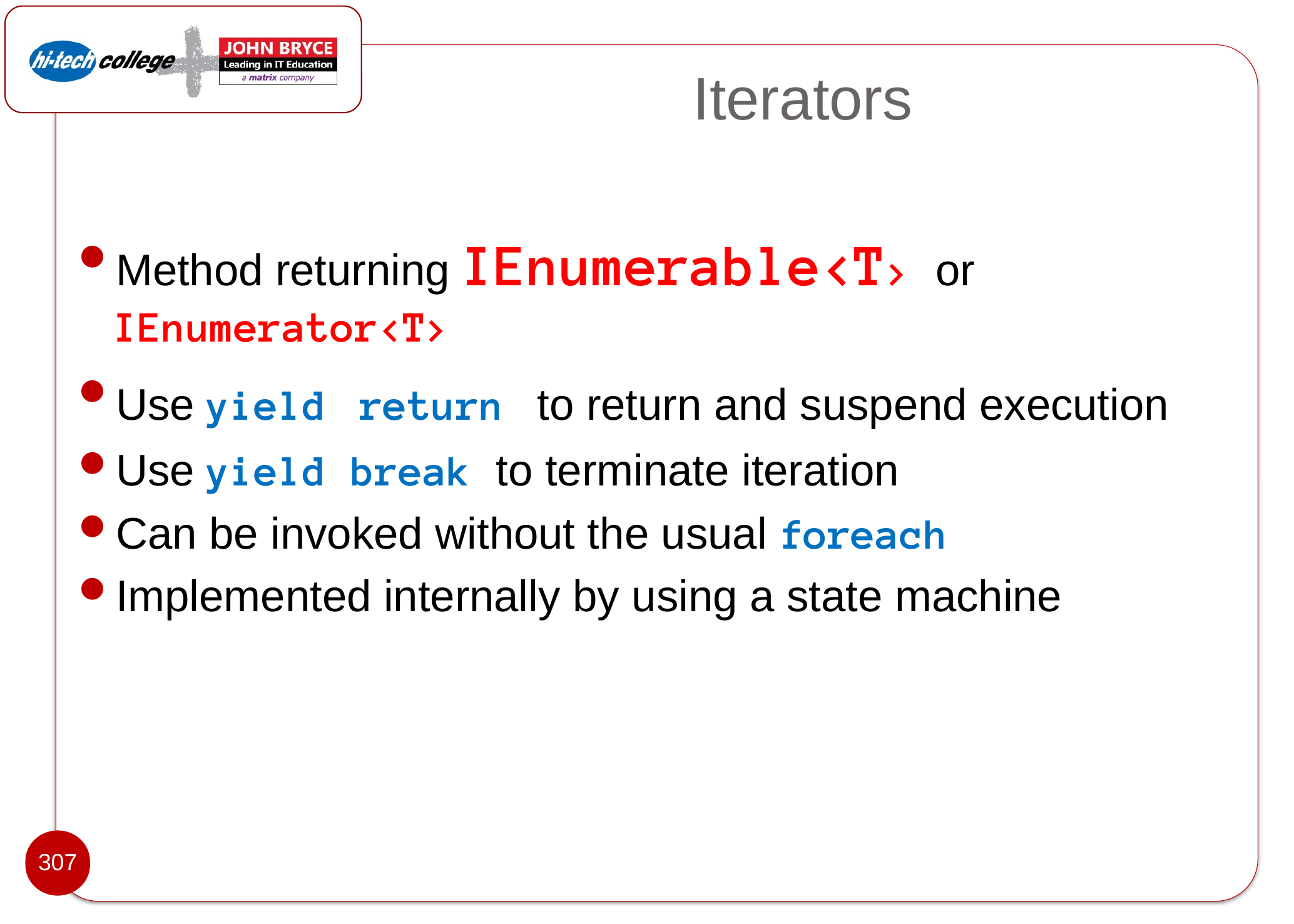

# Iterators
Method returning IEnumerable<T> or IEnumerator<T>
Use yield return to return and suspend execution
Use yield break to terminate iteration
Can be invoked without the usual foreach
Implemented internally by using a state machine
307